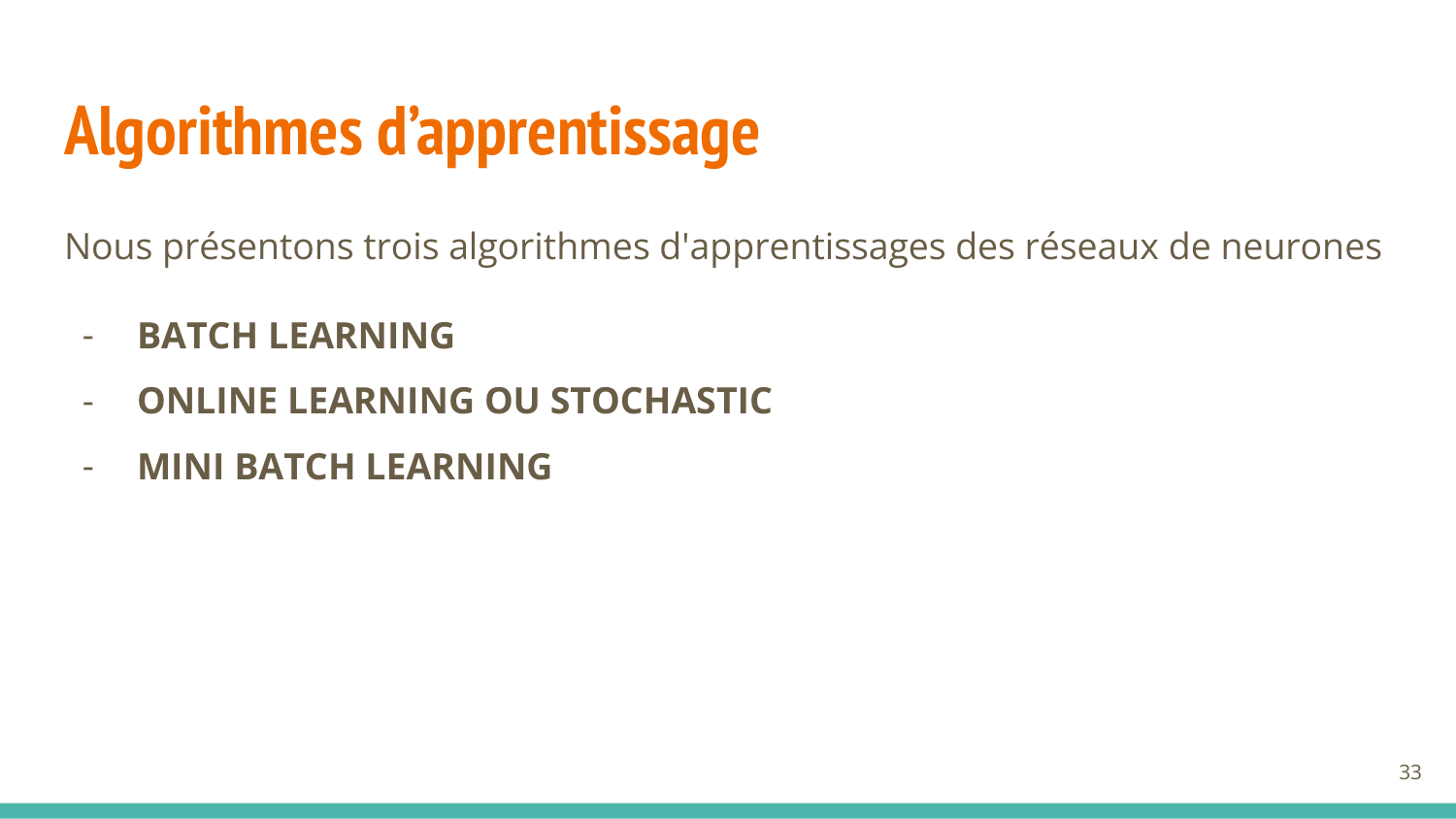

# Algorithmes d’apprentissage
Nous présentons trois algorithmes d'apprentissages des réseaux de neurones
BATCH LEARNING
ONLINE LEARNING OU STOCHASTIC
MINI BATCH LEARNING
33